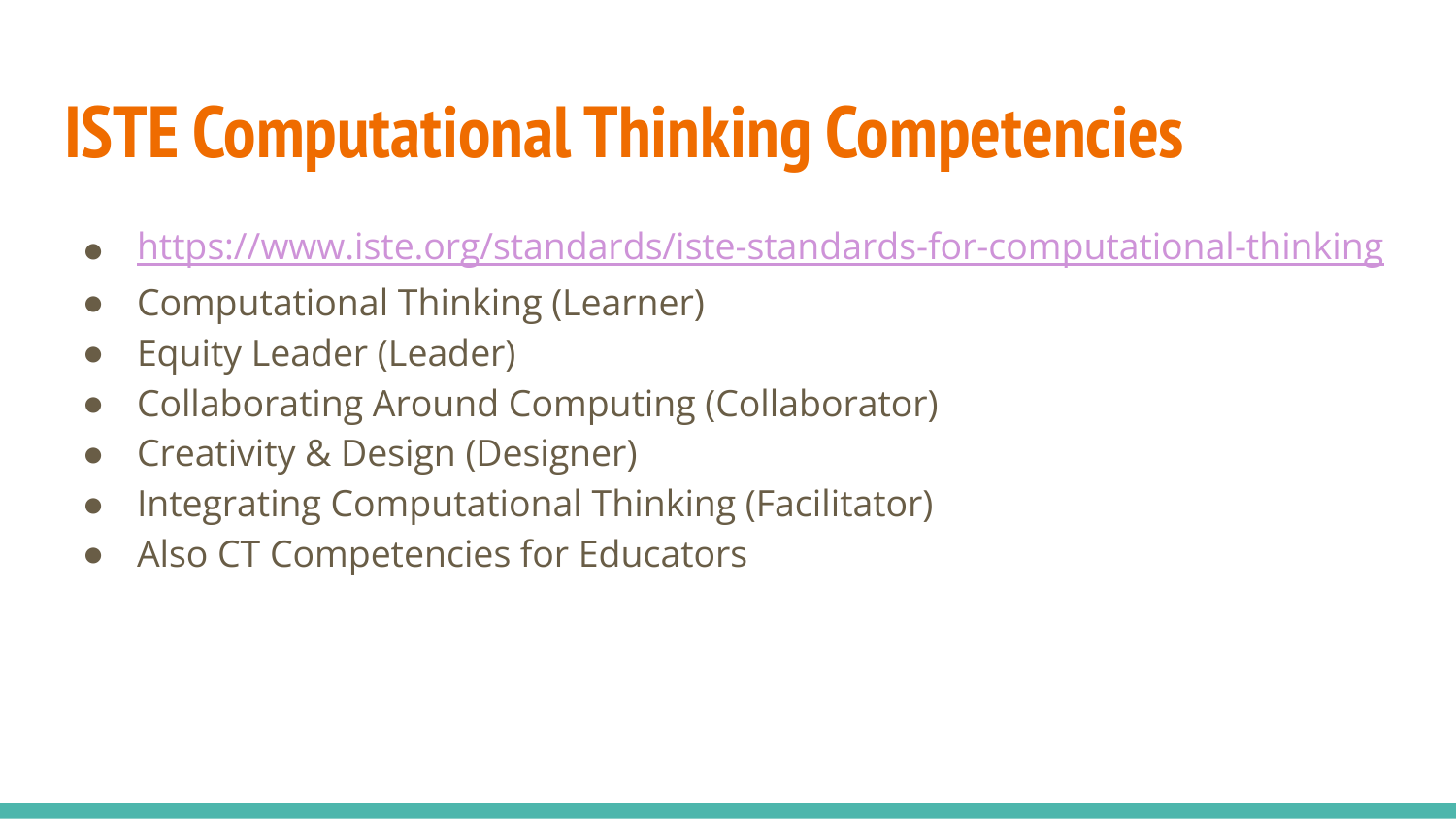

# ISTE Computational Thinking Competencies
https://www.iste.org/standards/iste-standards-for-computational-thinking
Computational Thinking (Learner)
Equity Leader (Leader)
Collaborating Around Computing (Collaborator)
Creativity & Design (Designer)
Integrating Computational Thinking (Facilitator)
Also CT Competencies for Educators